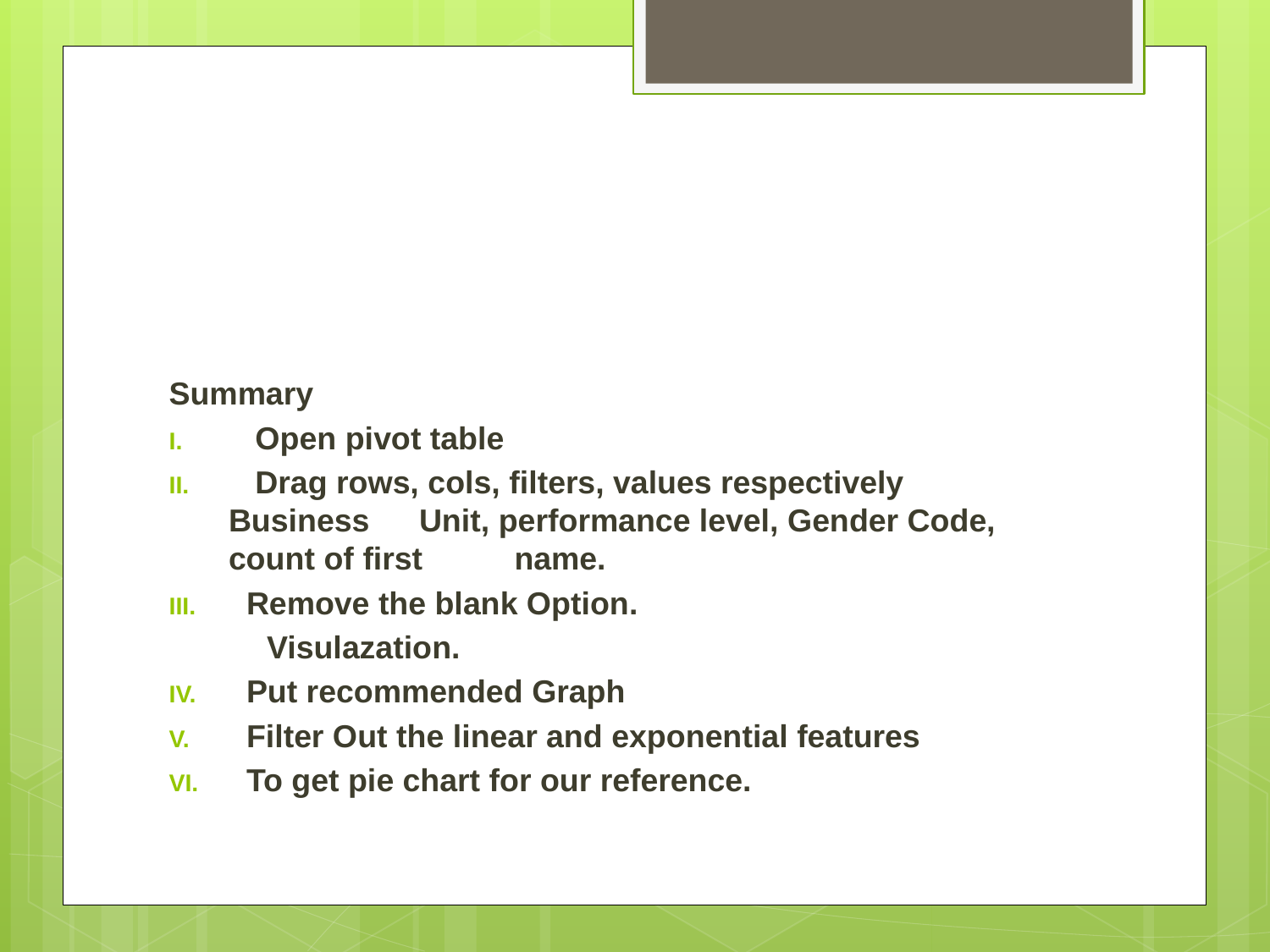

#

Summary
   Open pivot table
   Drag rows, cols, filters, values respectively    Business   	Unit, performance level, Gender Code, count of first     	name.
  Remove the blank Option.
           Visulazation.
  Put recommended Graph
  Filter Out the linear and exponential features
  To get pie chart for our reference.